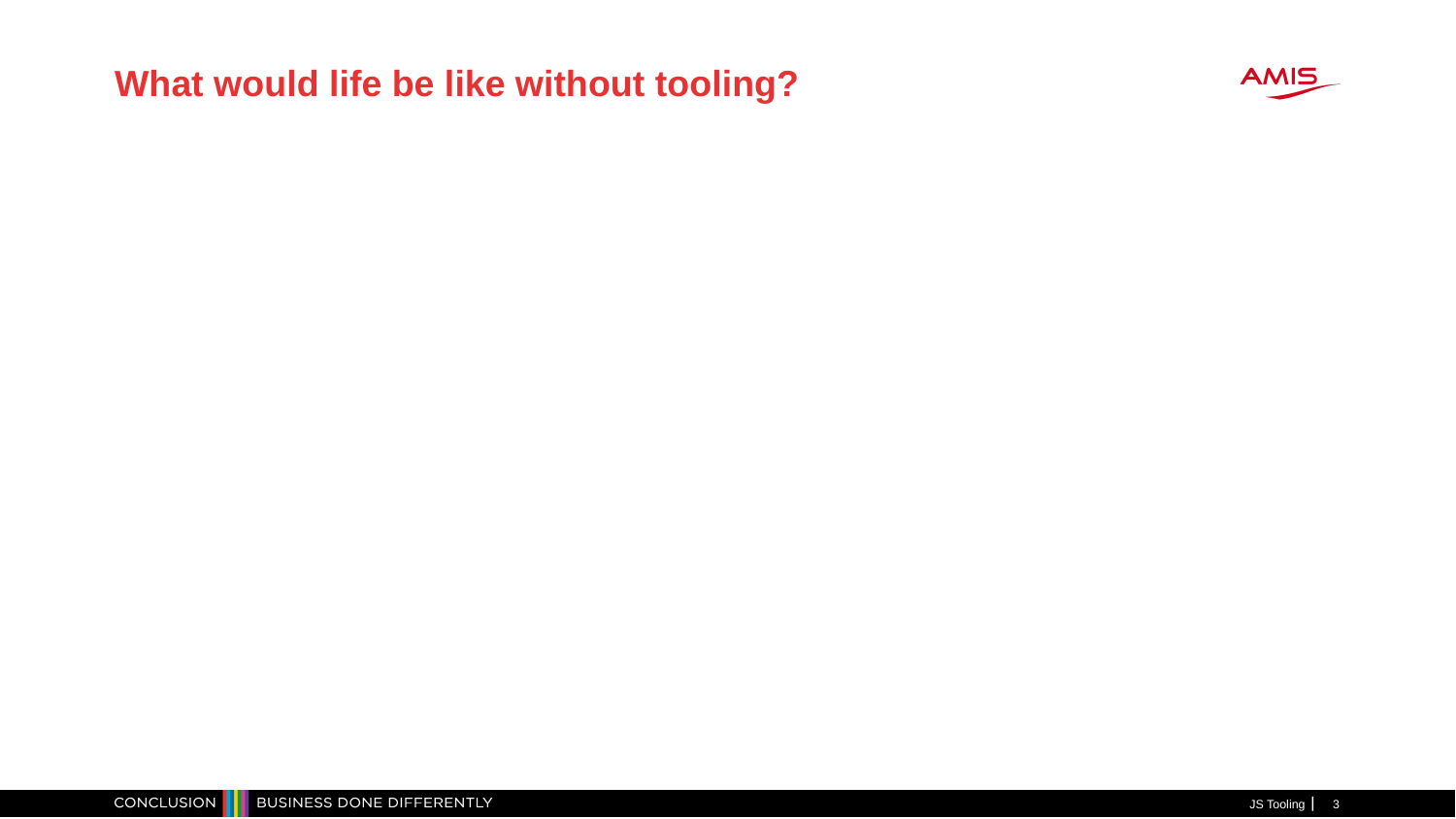

What would life be like without tooling?

JS Tooling
3